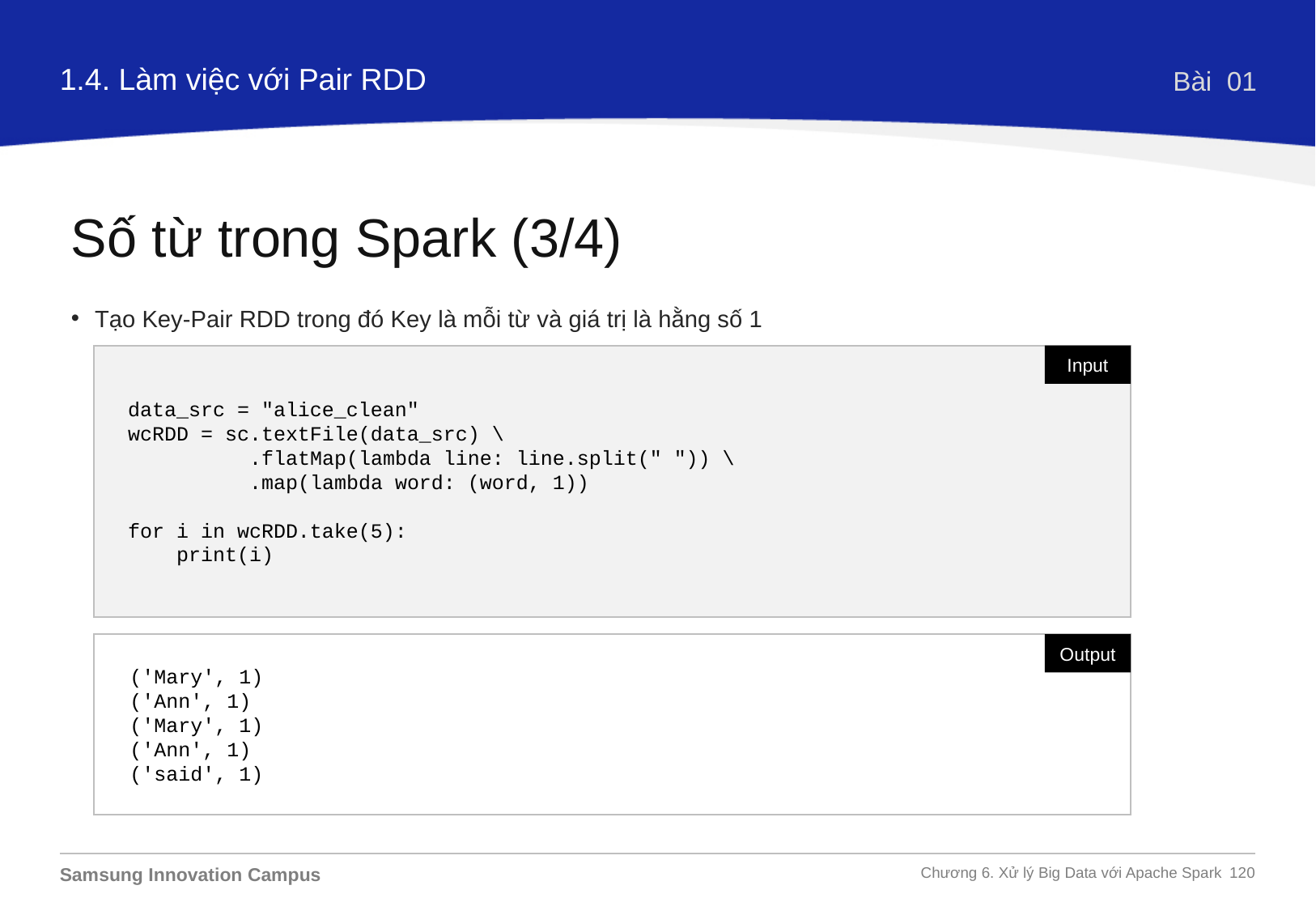

1.4. Làm việc với Pair RDD
Bài  01
Số từ trong Spark (3/4)
Tạo Key-Pair RDD trong đó Key là mỗi từ và giá trị là hằng số 1
data_src = "alice_clean"
wcRDD = sc.textFile(data_src) \
          .flatMap(lambda line: line.split(" ")) \
          .map(lambda word: (word, 1))

for i in wcRDD.take(5):
    print(i)
Input
('Mary', 1)
('Ann', 1)
('Mary', 1)
('Ann', 1)
('said', 1)
Output